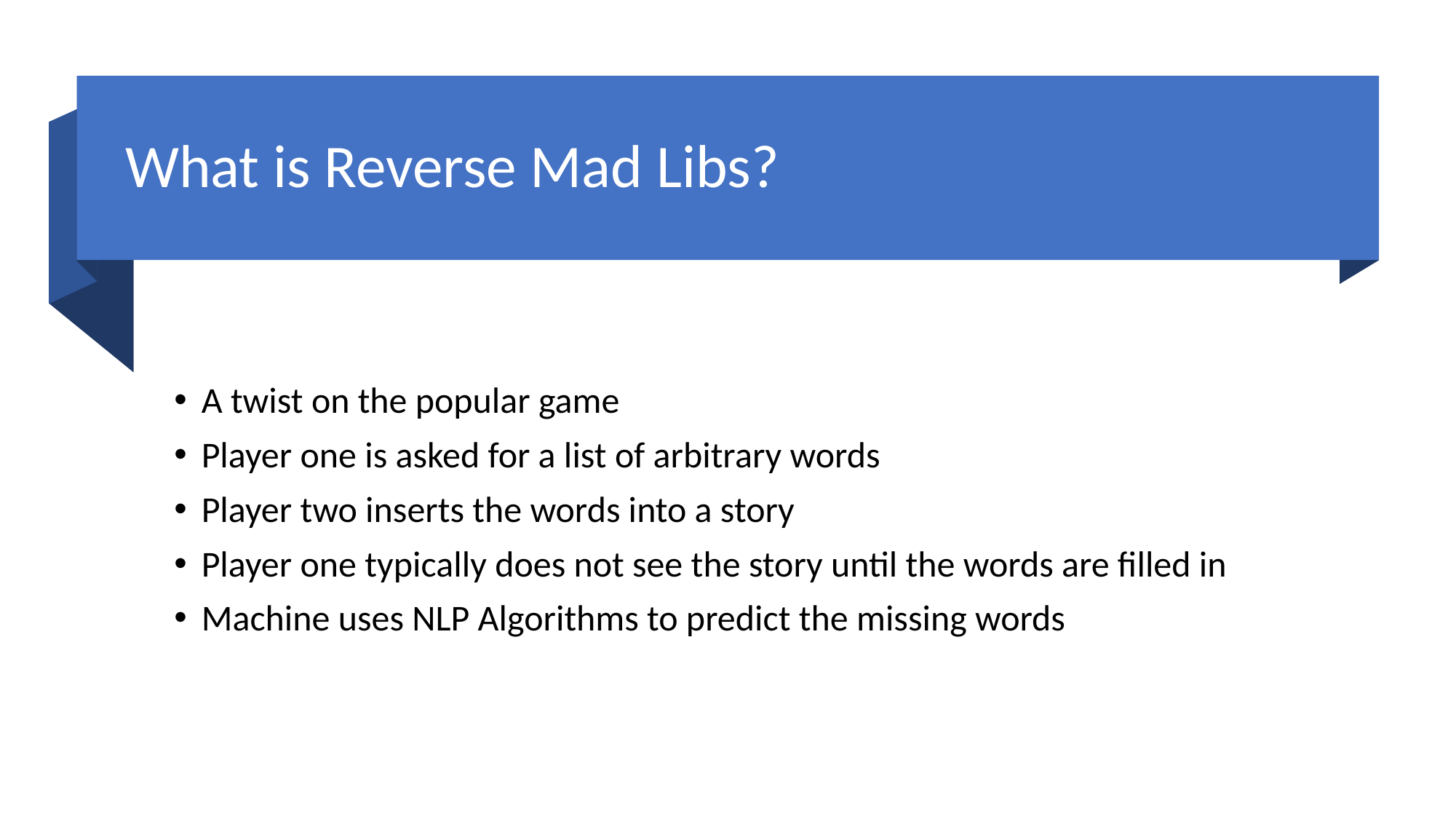

# What is Reverse Mad Libs?

A twist on the popular game
Player one is asked for a list of arbitrary words
Player two inserts the words into a story
Player one typically does not see the story until the words are filled in
Machine uses NLP Algorithms to predict the missing words